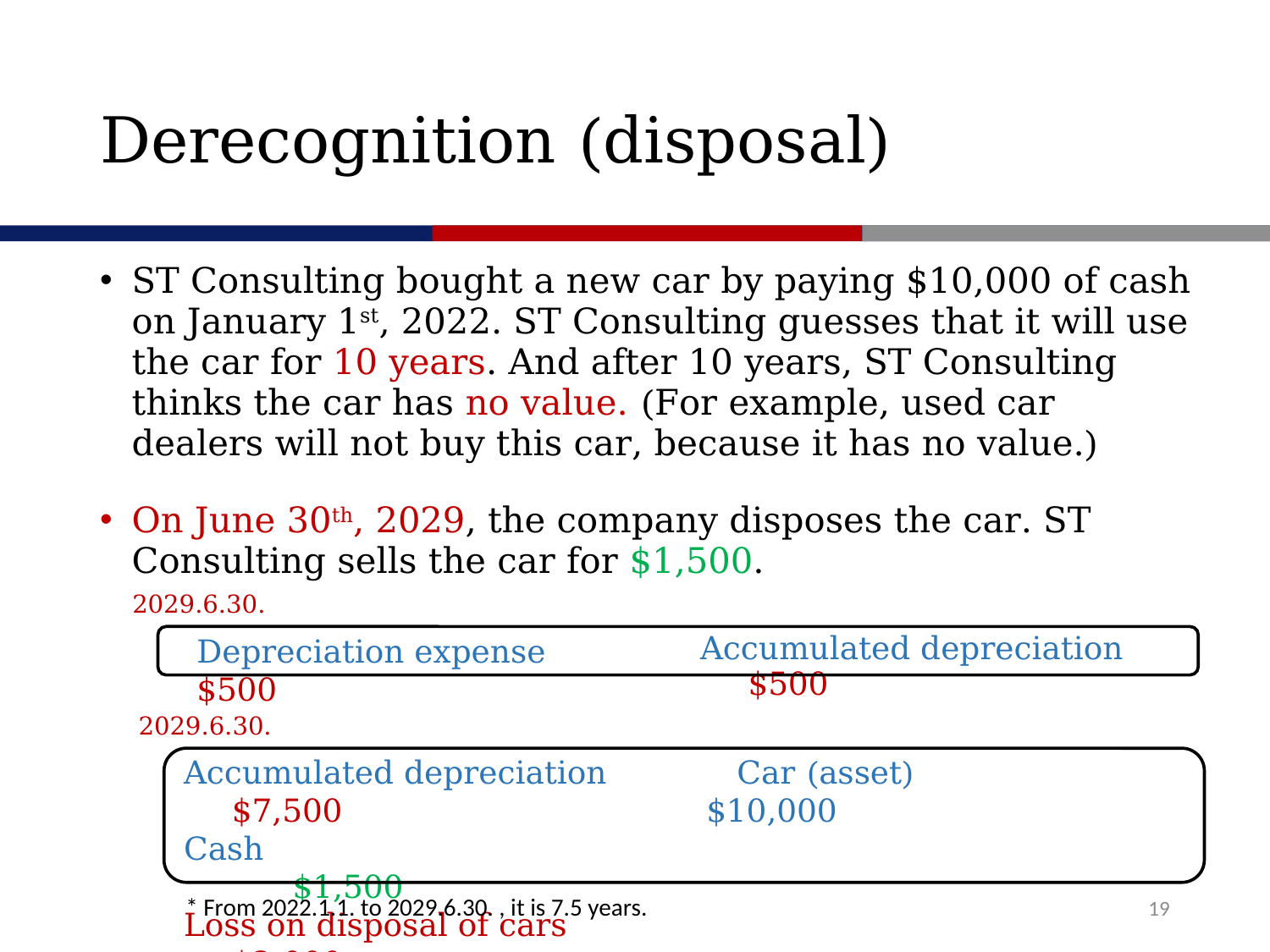

# Derecognition (disposal)
ST Consulting bought a new car by paying $10,000 of cash on January 1st, 2022. ST Consulting guesses that it will use the car for 10 years. And after 10 years, ST Consulting thinks the car has no value. (For example, used car dealers will not buy this car, because it has no value.)
On June 30th, 2029, the company disposes the car. ST Consulting sells the car for $1,500.
2029.6.30.
Depreciation expense        $500
Accumulated depreciation         $500

2029.6.30.
Accumulated depreciation      $7,500
Cash                                               $1,500
Loss on disposal of cars           $2,000
   Car (asset)                            $10,000

19
* From 2022.1.1. to 2029.6.30. , it is 7.5 years.